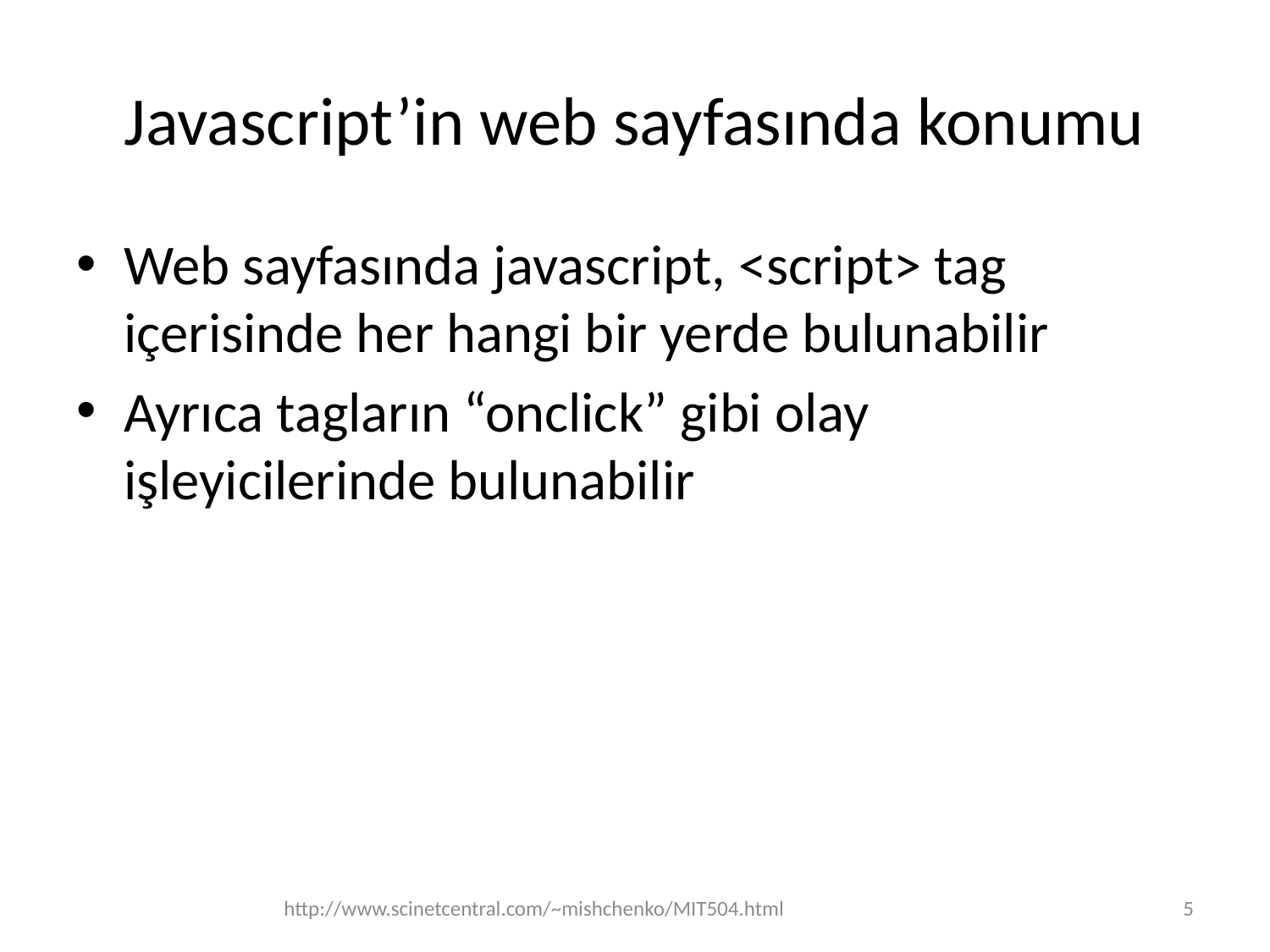

# Javascript’in web sayfasında konumu
Web sayfasında javascript, <script> tag içerisinde her hangi bir yerde bulunabilir
Ayrıca tagların “onclick” gibi olay işleyicilerinde bulunabilir
http://www.scinetcentral.com/~mishchenko/MIT504.html
5